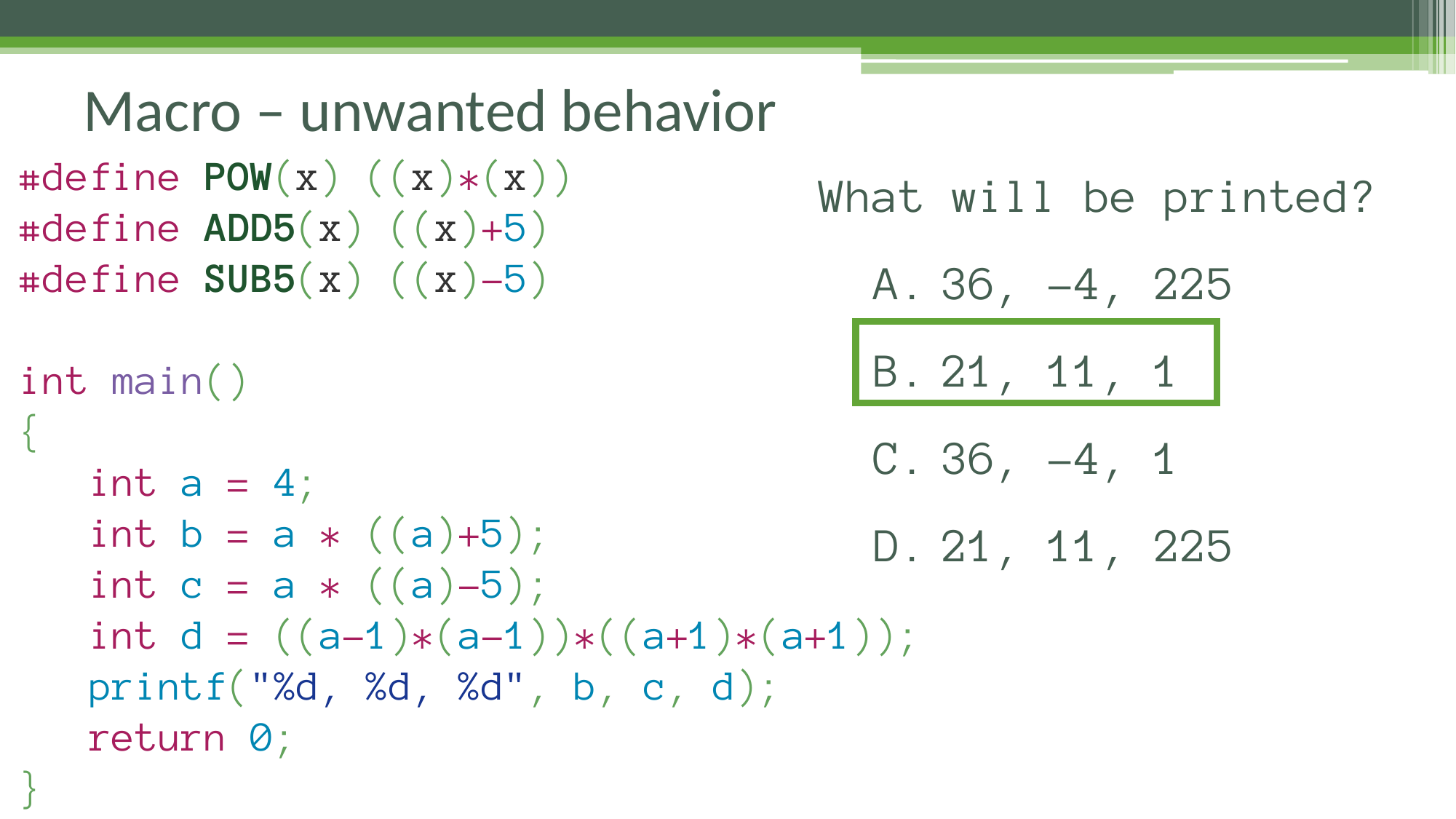

# Macro – unwanted behavior
What will be printed?
36, -4, 225
21, 11, 1
36, -4, 1
21, 11, 225
#define POW(x) ((x)*(x))
#define ADD5(x) ((x)+5)
#define SUB5(x) ((x)-5)
int main()
{
   int a = 4;
   int b = a * ((a)+5);
   int c = a * ((a)-5);
   int d = ((a-1)*(a-1))*((a+1)*(a+1));
   printf("%d, %d, %d", b, c, d);
   return 0;
}
#define POW(x) x*x
#define ADD5(x) x+5
#define SUB5(x) x-5
int main()
{
   int a = 4;
   int b = a * ADD5(a);
   int c = a * SUB5(a);
   int d = POW(a-1)*POW(a+1);
   printf("%d, %d, %d", b, c, d);
   return 0;
}
#define POW(x) ((x)*(x))
#define ADD5(x) ((x)+5)
#define SUB5(x) ((x)-5)
int main()
{
   int a = 4;
   int b = a * ADD5(a);
   int c = a * SUB5(a);
   int d = POW(a-1)*POW(a+1);
   printf("%d, %d, %d", b, c, d);
   return 0;
}